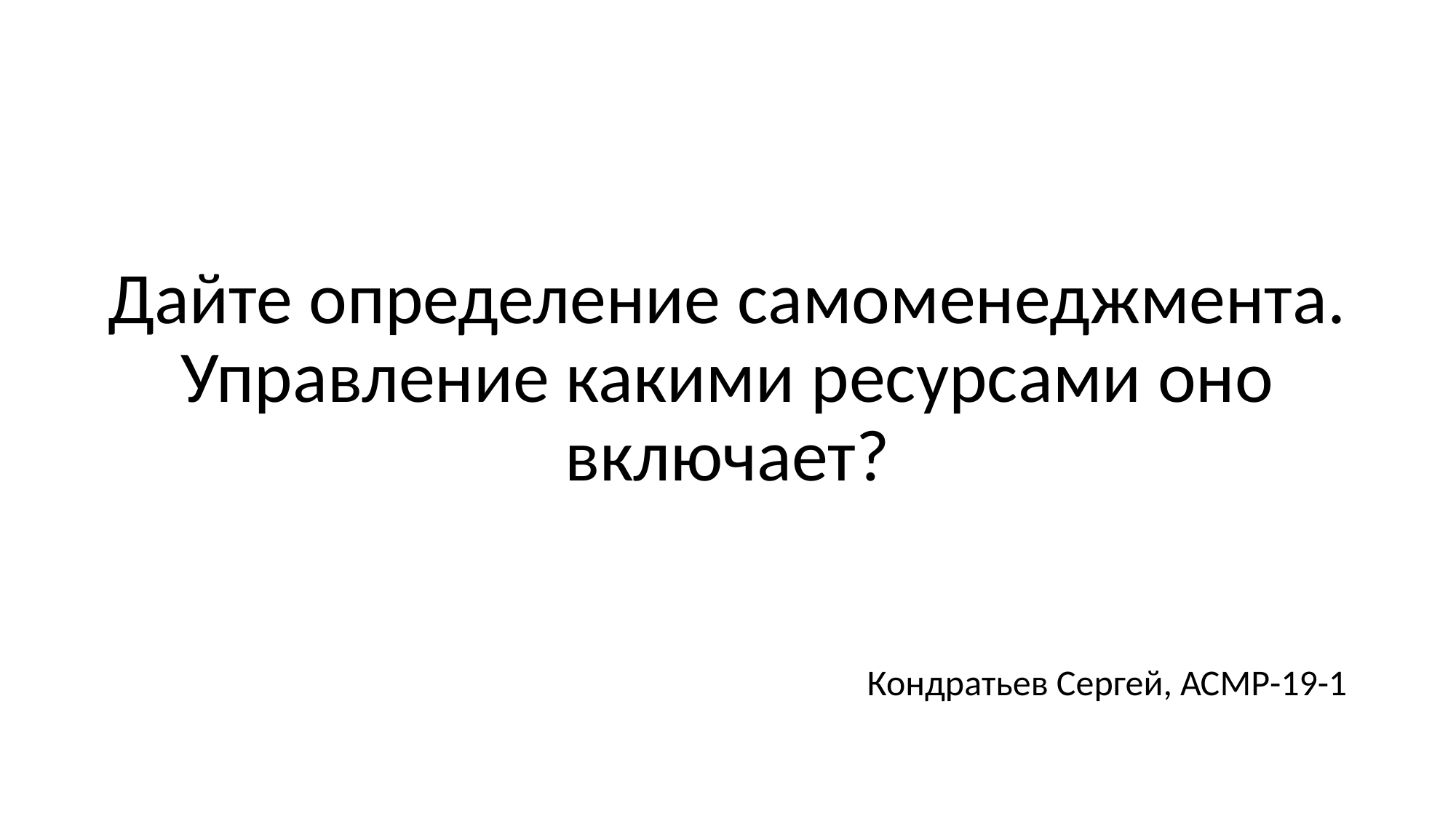

# Дайте определение самоменеджмента. Управление какими ресурсами оно включает?
Кондратьев Сергей, АСМР-19-1